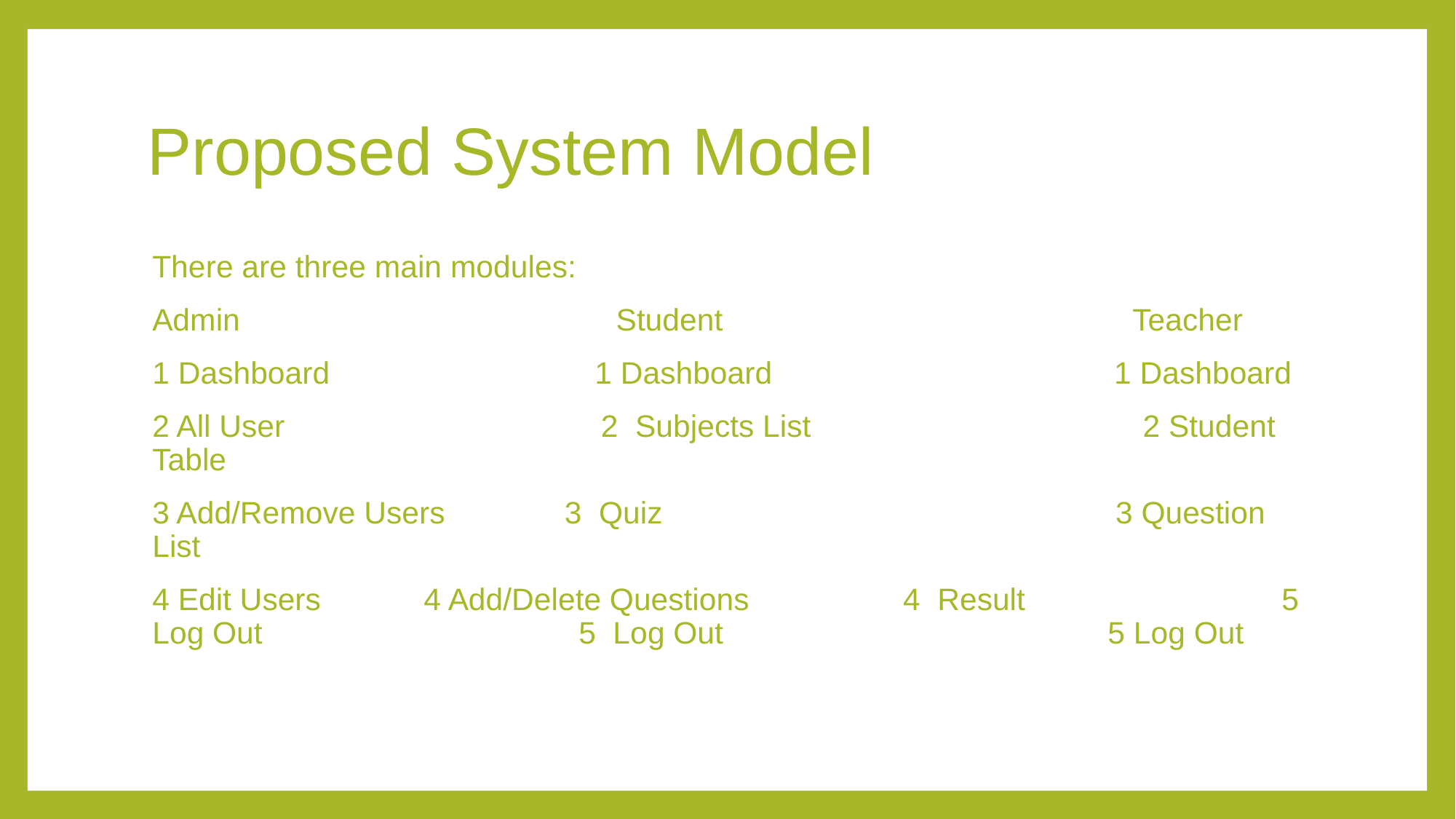

# Proposed System Model
There are three main modules:
Admin                                            Student                                                Teacher
1 Dashboard                               1 Dashboard                                        1 Dashboard
2 All User                                     2  Subjects List                  	         2 Student Table
3 Add/Remove Users              3  Quiz                                                     3 Question List
4 Edit Users		        4 Add/Delete Questions                  4  Result                              5 Log Out                                     5  Log Out                                             5 Log Out